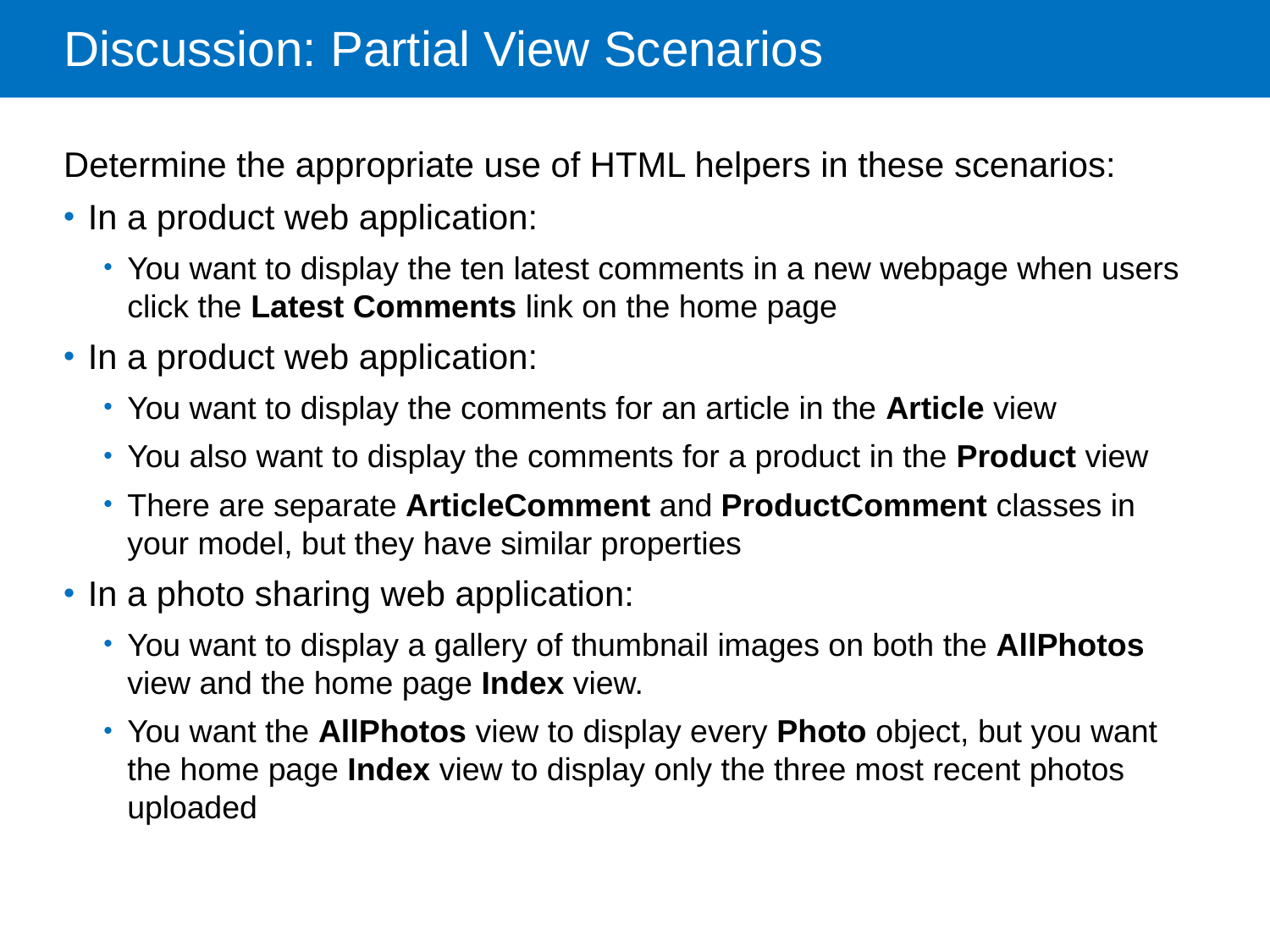

# Discussion: Partial View Scenarios
Determine the appropriate use of HTML helpers in these scenarios:
In a product web application:
You want to display the ten latest comments in a new webpage when users click the Latest Comments link on the home page
In a product web application:
You want to display the comments for an article in the Article view
You also want to display the comments for a product in the Product view
There are separate ArticleComment and ProductComment classes in your model, but they have similar properties
In a photo sharing web application:
You want to display a gallery of thumbnail images on both the AllPhotos view and the home page Index view.
You want the AllPhotos view to display every Photo object, but you want the home page Index view to display only the three most recent photos uploaded